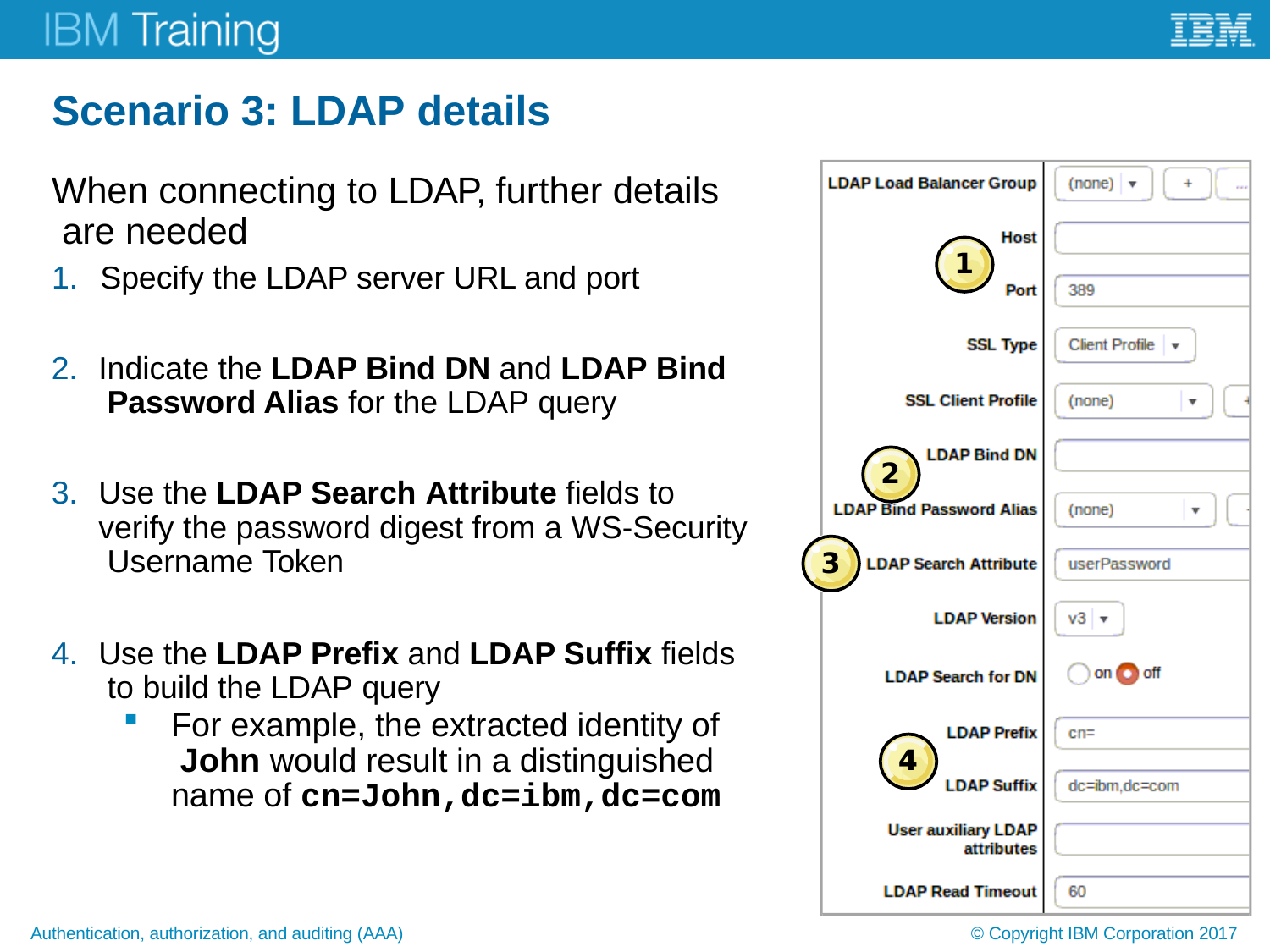

# Scenario 3: LDAP details

When connecting to LDAP, further details  are needed
1.	Specify the LDAP server URL and port

1

2.	Indicate the LDAP Bind DN and LDAP Bind  Password Alias for the LDAP query

2

3.	Use the LDAP Search Attribute fields to  verify the password digest from a WS-Security  Username Token

3

Use the LDAP Prefix and LDAP Suffix fields  to build the LDAP query
For example, the extracted identity of  John would result in a distinguished  name of cn=John,dc=ibm,dc=com

4

Authentication, authorization, and auditing (AAA)
© Copyright IBM Corporation 2017